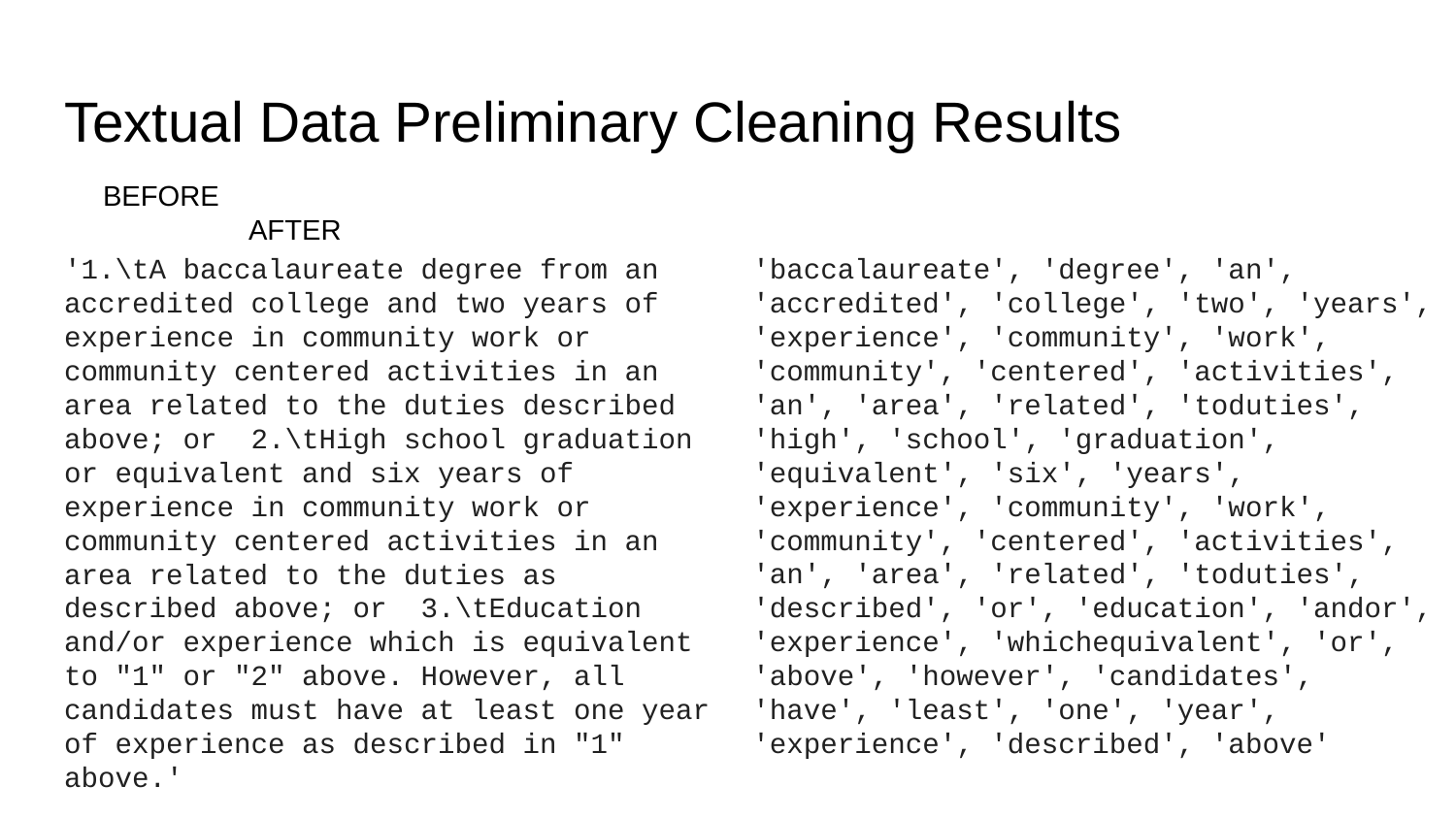

# Textual Data Preliminary Cleaning Results
BEFORE									AFTER
'1.\tA baccalaureate degree from an accredited college and two years of experience in community work or community centered activities in an area related to the duties described above; or  2.\tHigh school graduation or equivalent and six years of experience in community work or community centered activities in an area related to the duties as described above; or  3.\tEducation and/or experience which is equivalent to "1" or "2" above. However, all candidates must have at least one year of experience as described in "1" above.'

'baccalaureate', 'degree', 'an', 'accredited', 'college', 'two', 'years', 'experience', 'community', 'work', 'community', 'centered', 'activities', 'an', 'area', 'related', 'toduties', 'high', 'school', 'graduation', 'equivalent', 'six', 'years', 'experience', 'community', 'work', 'community', 'centered', 'activities', 'an', 'area', 'related', 'toduties', 'described', 'or', 'education', 'andor', 'experience', 'whichequivalent', 'or', 'above', 'however', 'candidates', 'have', 'least', 'one', 'year', 'experience', 'described', 'above'